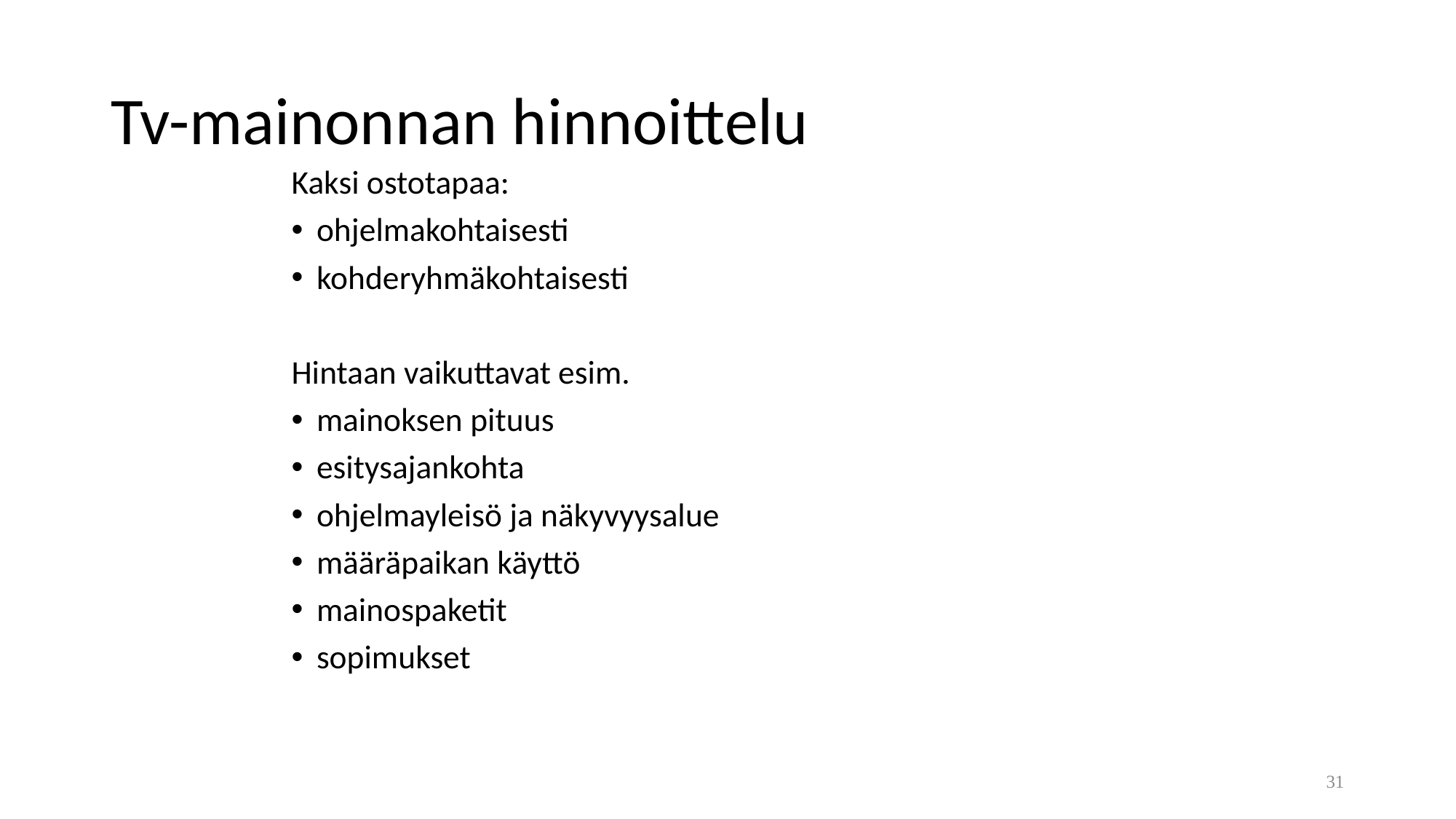

# Tv-mainonnan hinnoittelu
Kaksi ostotapaa:
ohjelmakohtaisesti
kohderyhmäkohtaisesti

Hintaan vaikuttavat esim.
mainoksen pituus
esitysajankohta
ohjelmayleisö ja näkyvyysalue
määräpaikan käyttö
mainospaketit
sopimukset
31